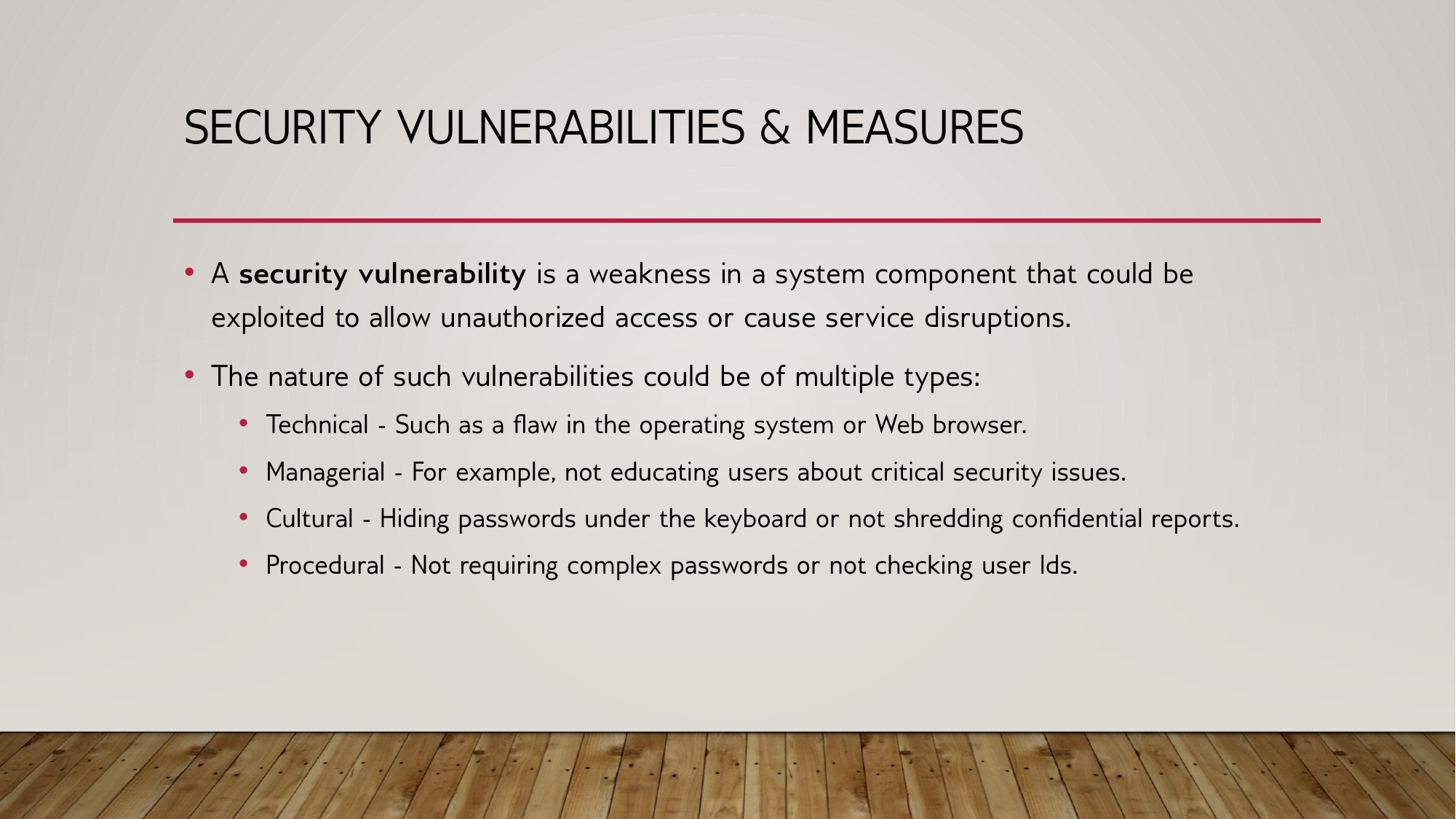

# Security Vulnerabilities & Measures
A security vulnerability is a weakness in a system component that could be exploited to allow unauthorized access or cause service disruptions.
The nature of such vulnerabilities could be of multiple types:
Technical - Such as a flaw in the operating system or Web browser.
Managerial - For example, not educating users about critical security issues.
Cultural - Hiding passwords under the keyboard or not shredding confidential reports.
Procedural - Not requiring complex passwords or not checking user Ids.